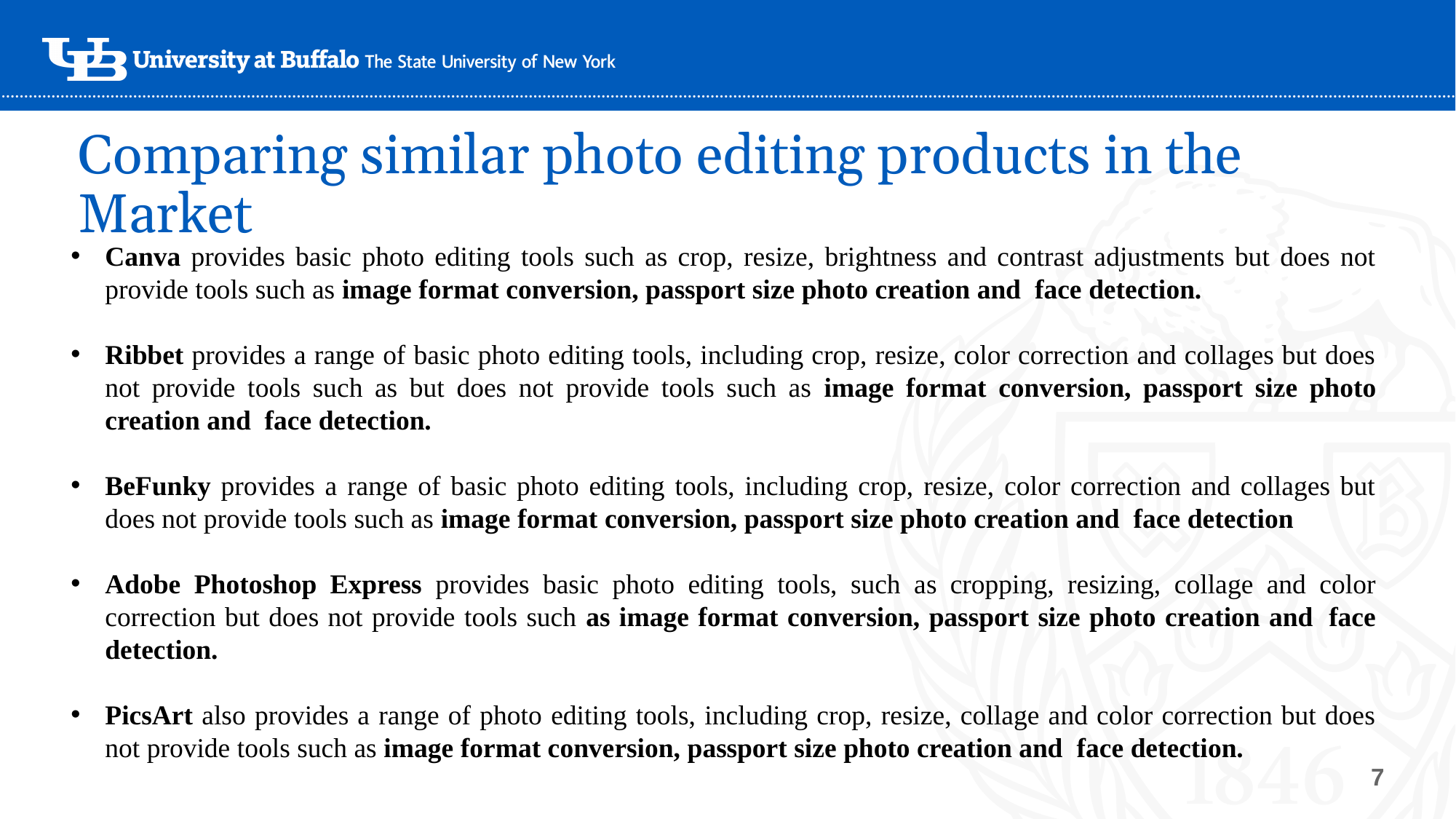

Comparing similar photo editing products in the Market
Canva provides basic photo editing tools such as crop, resize, brightness and contrast adjustments but does not provide tools such as image format conversion, passport size photo creation and  face detection.

Ribbet provides a range of basic photo editing tools, including crop, resize, color correction and collages but does not provide tools such as but does not provide tools such as image format conversion, passport size photo creation and  face detection.

BeFunky provides a range of basic photo editing tools, including crop, resize, color correction and collages but does not provide tools such as image format conversion, passport size photo creation and  face detection

Adobe Photoshop Express provides basic photo editing tools, such as cropping, resizing, collage and color correction but does not provide tools such as image format conversion, passport size photo creation and  face detection.

PicsArt also provides a range of photo editing tools, including crop, resize, collage and color correction but does not provide tools such as image format conversion, passport size photo creation and  face detection.

7